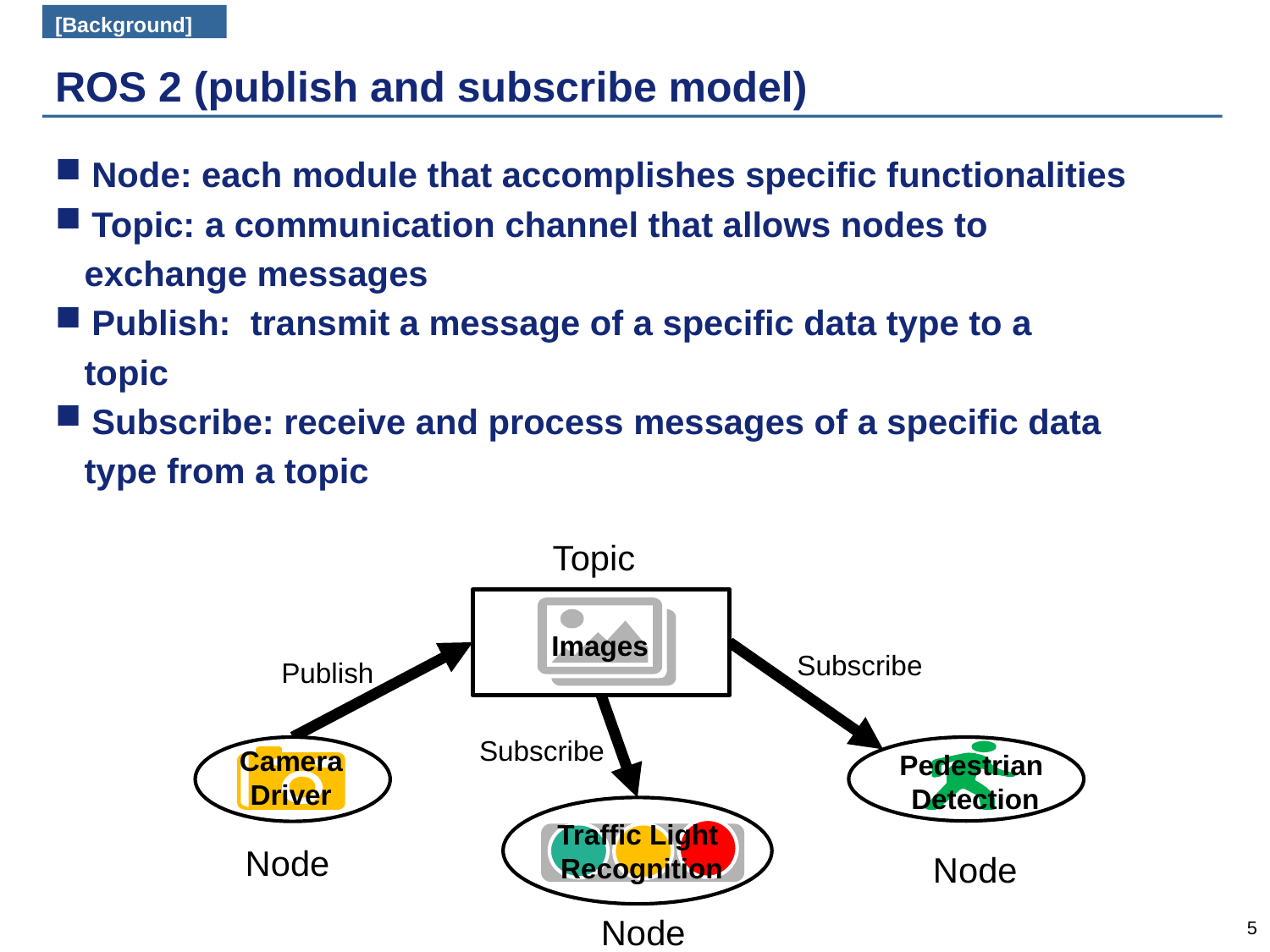

[Background]
# ROS 2 (publish and subscribe model)
 Node: each module that accomplishes specific functionalities
 Topic: a communication channel that allows nodes to
   exchange messages
 Publish:  transmit a message of a specific data type to a
   topic
 Subscribe: receive and process messages of a specific data
   type from a topic
Topic

Images
Subscribe
Publish
Subscribe
Camera
Driver

Pedestrian
Detection

Traffic Light
Recognition

Node
Node
Node
5